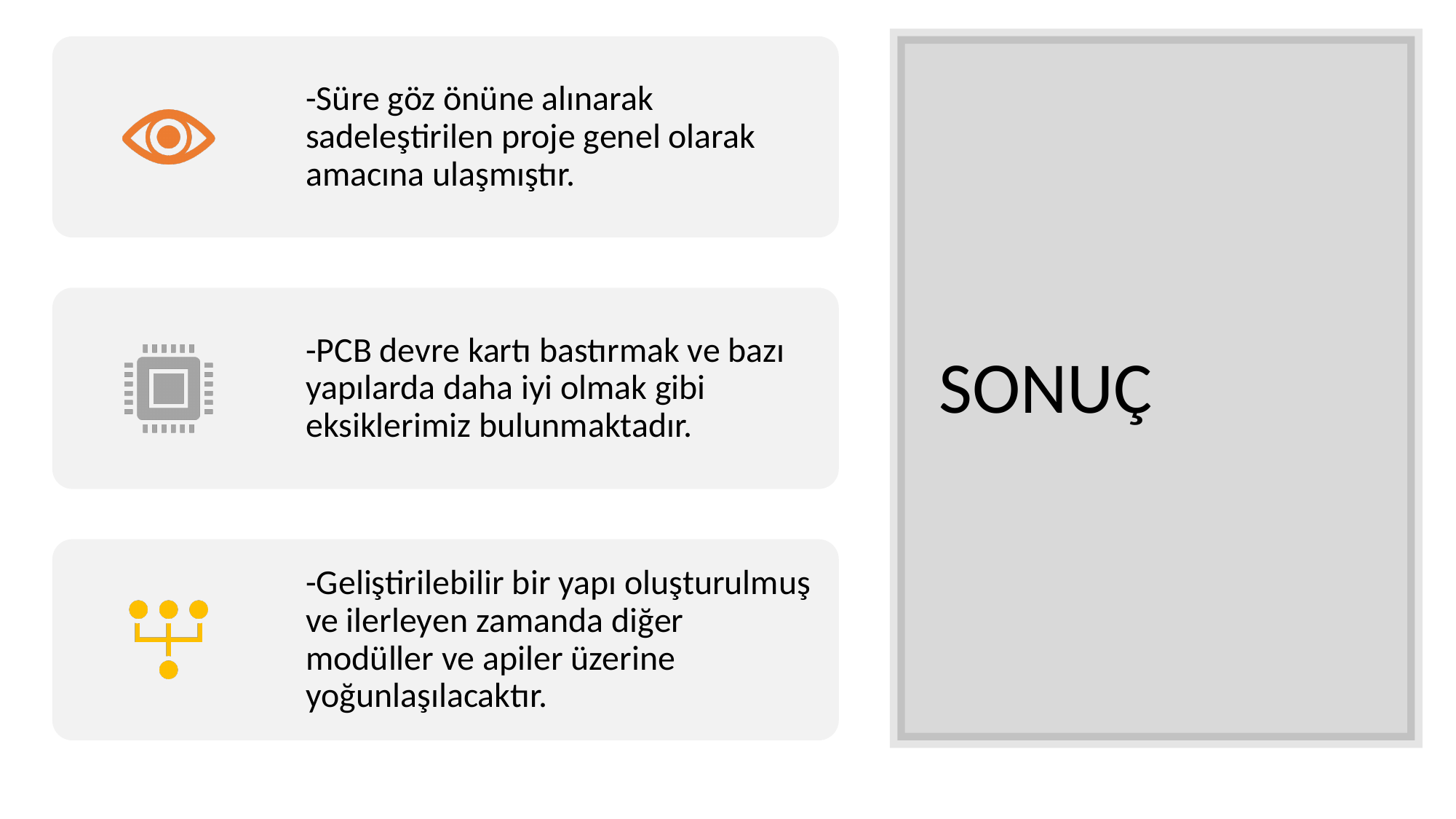

-Süre göz önüne alınarak sadeleştirilen proje genel olarak amacına ulaşmıştır.
-PCB devre kartı bastırmak ve bazı yapılarda daha iyi olmak gibi eksiklerimiz bulunmaktadır.
-Geliştirilebilir bir yapı oluşturulmuş ve ilerleyen zamanda diğer modüller ve apiler üzerine yoğunlaşılacaktır.

# SONUÇ